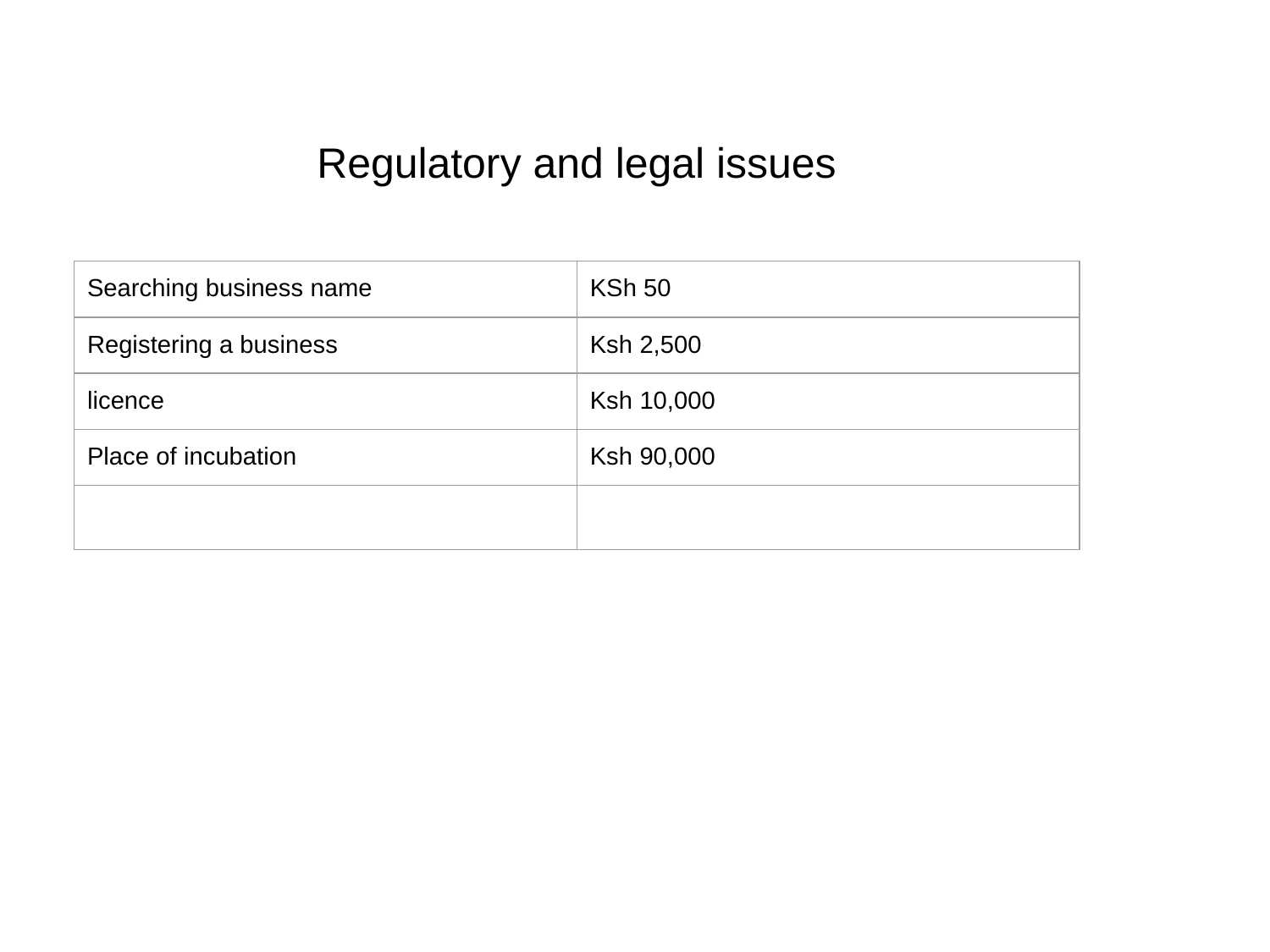

Regulatory and legal issues

| Searching business name | KSh 50 |
| --- | --- |
| Registering a business | Ksh 2,500 |
| licence | Ksh 10,000 |
| Place of incubation | Ksh 90,000 |
|  |  |